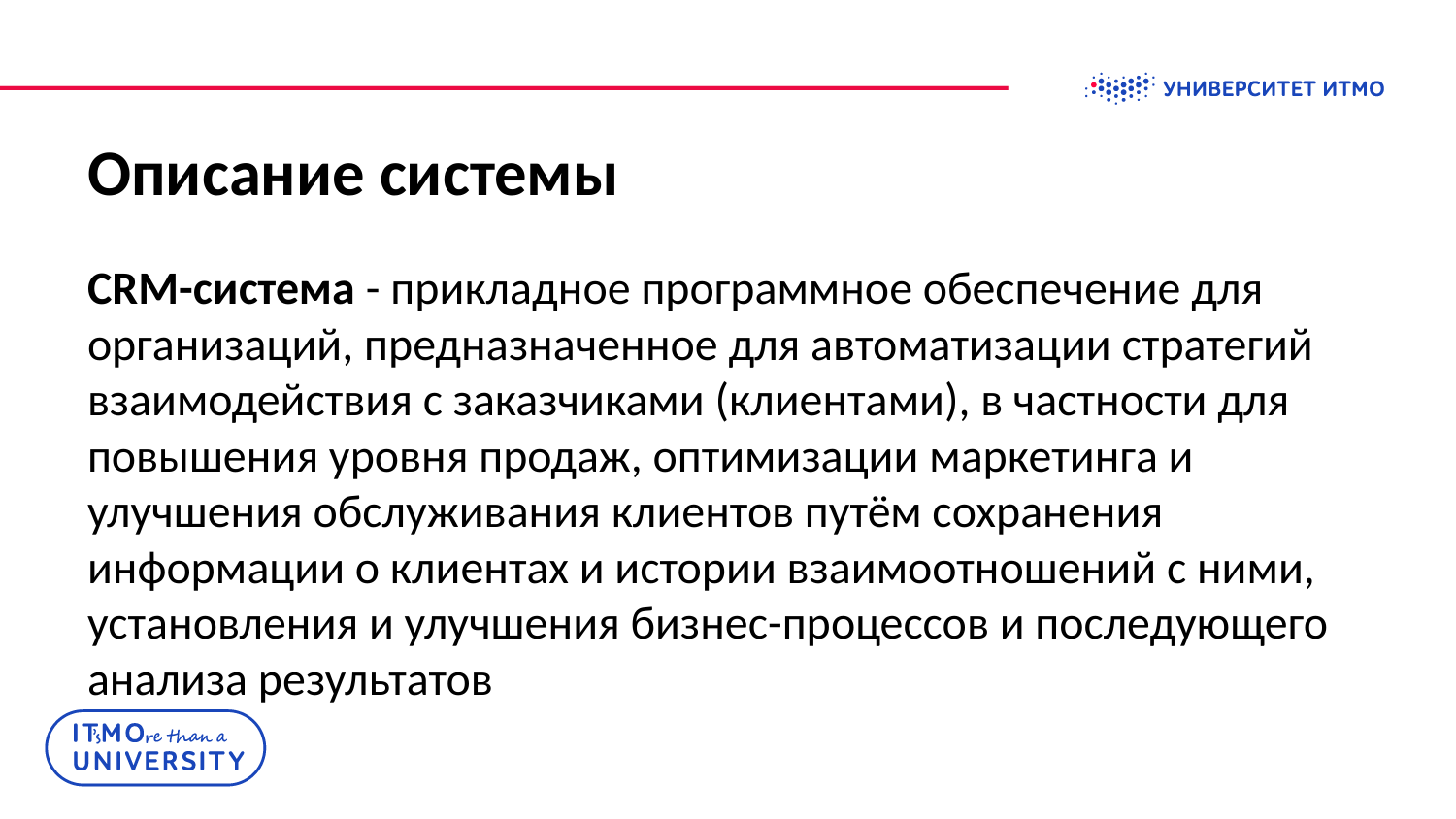

# Описание системы
CRM-система - прикладное программное обеспечение для организаций, предназначенное для автоматизации стратегий взаимодействия с заказчиками (клиентами), в частности для повышения уровня продаж, оптимизации маркетинга и улучшения обслуживания клиентов путём сохранения информации о клиентах и истории взаимоотношений с ними, установления и улучшения бизнес-процессов и последующего анализа результатов